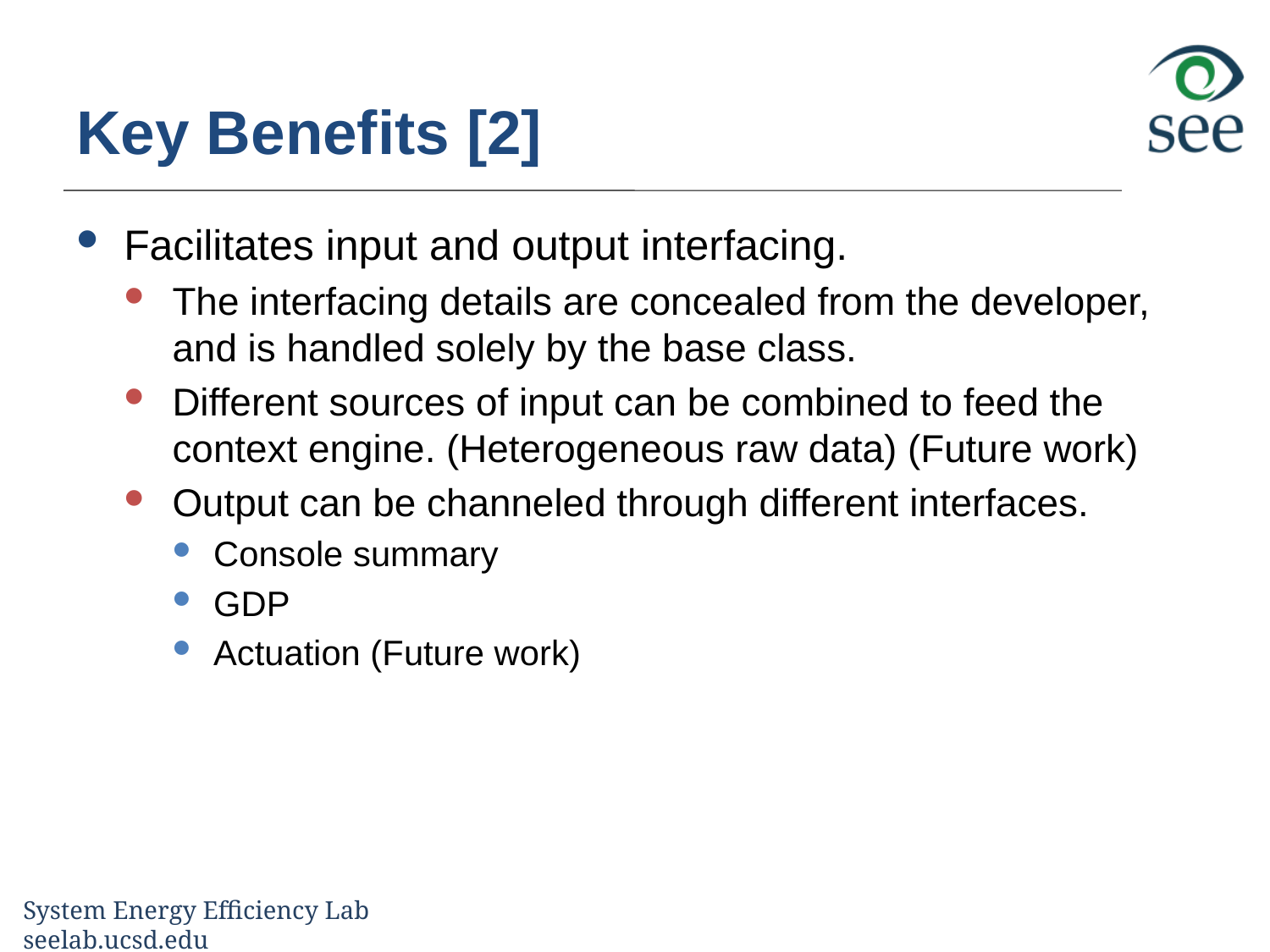

# Key Benefits [2]
Facilitates input and output interfacing.
The interfacing details are concealed from the developer, and is handled solely by the base class.
Different sources of input can be combined to feed the context engine. (Heterogeneous raw data) (Future work)
Output can be channeled through different interfaces.
Console summary
GDP
Actuation (Future work)